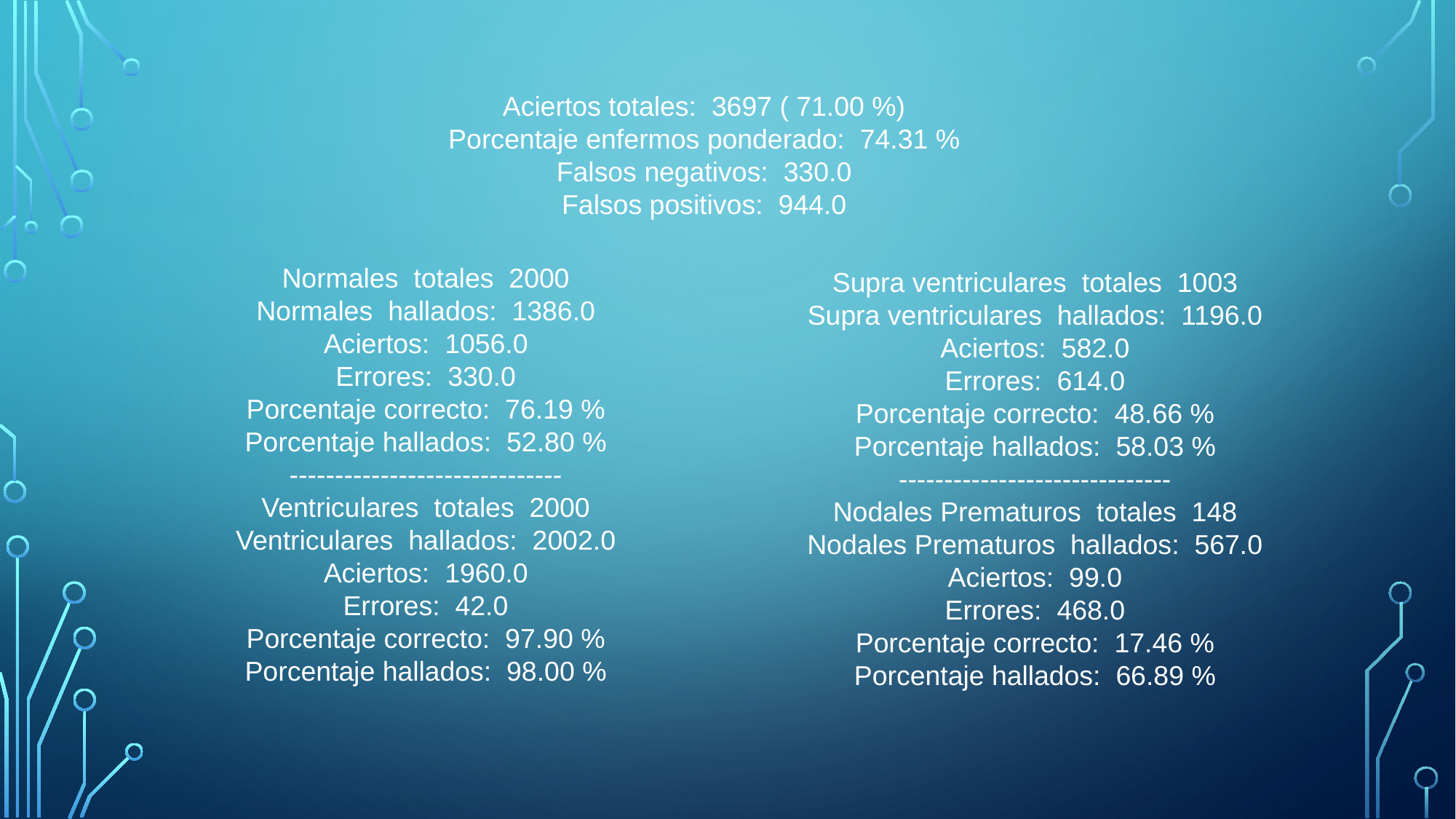

Aciertos totales:  3697 ( 71.00 %)
Porcentaje enfermos ponderado:  74.31 %
Falsos negativos:  330.0
Falsos positivos:  944.0

Supra ventriculares  totales  1003
Supra ventriculares  hallados:  1196.0
Aciertos:  582.0
Errores:  614.0
Porcentaje correcto:  48.66 %
Porcentaje hallados:  58.03 %
------------------------------
Nodales Prematuros  totales  148
Nodales Prematuros  hallados:  567.0
Aciertos:  99.0
Errores:  468.0
Porcentaje correcto:  17.46 %
Porcentaje hallados:  66.89 %

Normales  totales  2000
Normales  hallados:  1386.0
Aciertos:  1056.0
Errores:  330.0
Porcentaje correcto:  76.19 %
Porcentaje hallados:  52.80 %
------------------------------
Ventriculares  totales  2000
Ventriculares  hallados:  2002.0
Aciertos:  1960.0
Errores:  42.0
Porcentaje correcto:  97.90 %
Porcentaje hallados:  98.00 %